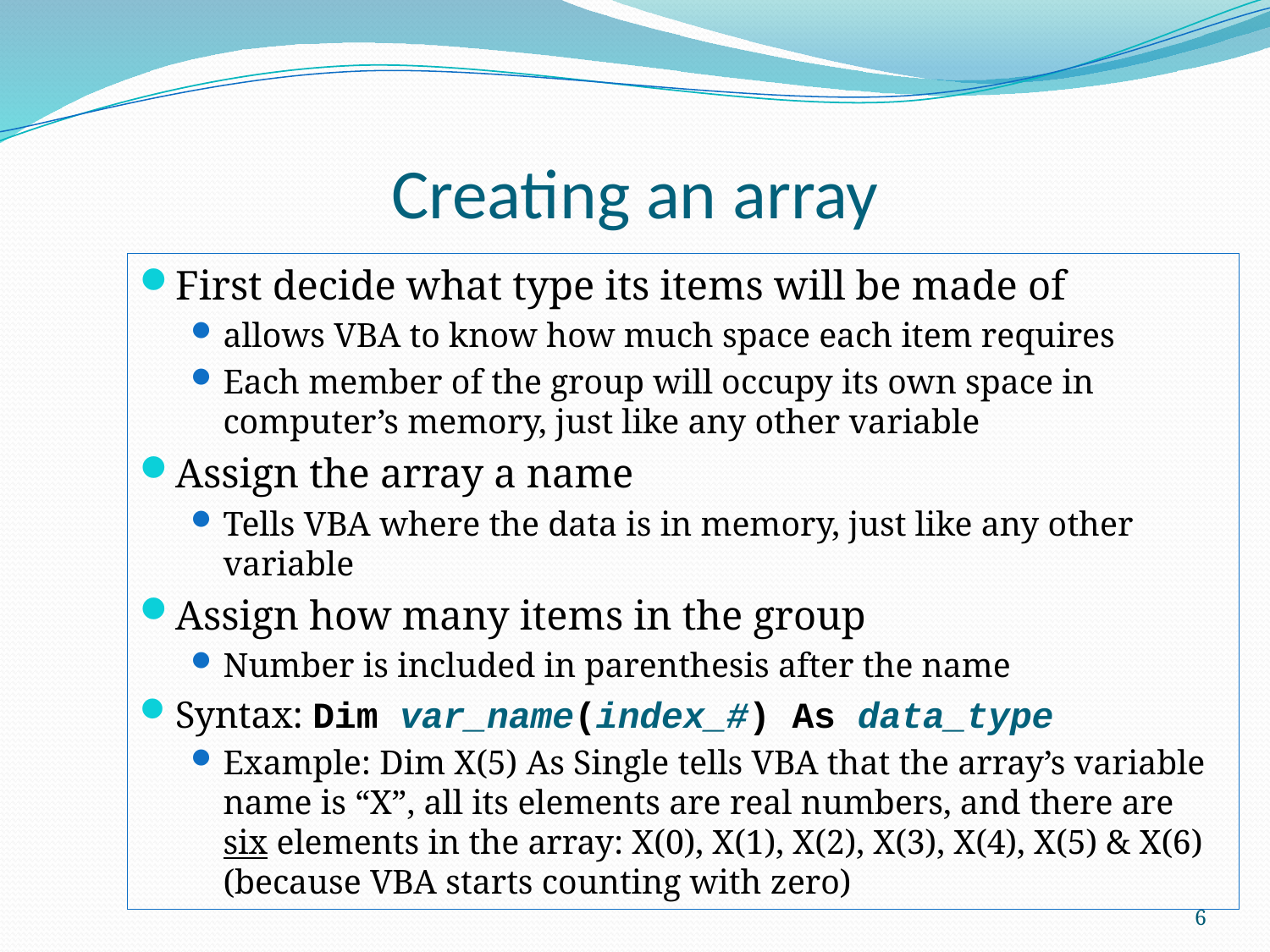

# Creating an array
First decide what type its items will be made of
allows VBA to know how much space each item requires
Each member of the group will occupy its own space in computer’s memory, just like any other variable
Assign the array a name
Tells VBA where the data is in memory, just like any other variable
Assign how many items in the group
Number is included in parenthesis after the name
Syntax: Dim var_name(index_#) As data_type
Example: Dim X(5) As Single tells VBA that the array’s variable name is “X”, all its elements are real numbers, and there are six elements in the array: X(0), X(1), X(2), X(3), X(4), X(5) & X(6) (because VBA starts counting with zero)
6